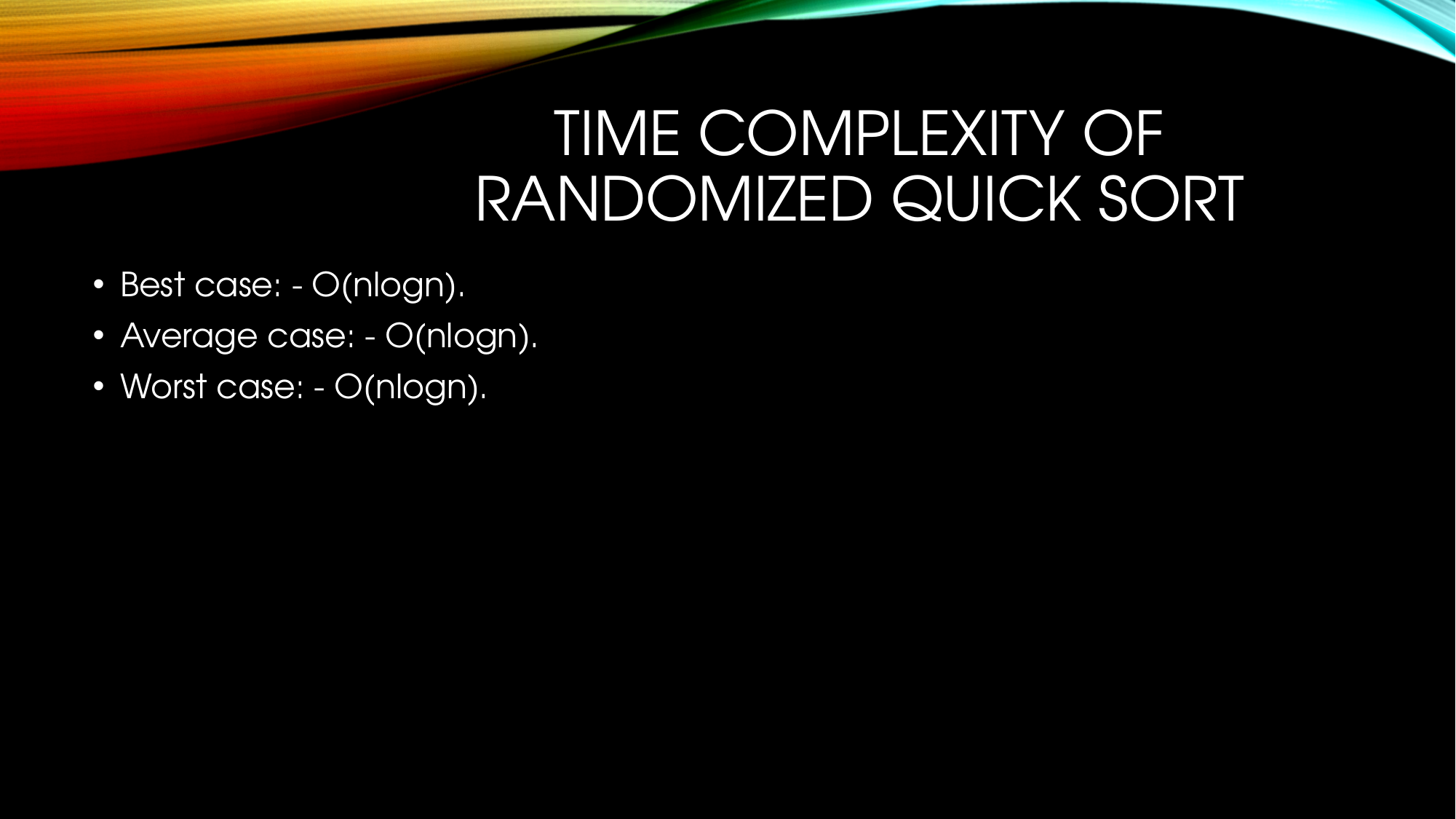

# Time complexity of randomized quick sort
Best case: - O(nlogn).
Average case: - O(nlogn).
Worst case: - O(nlogn).